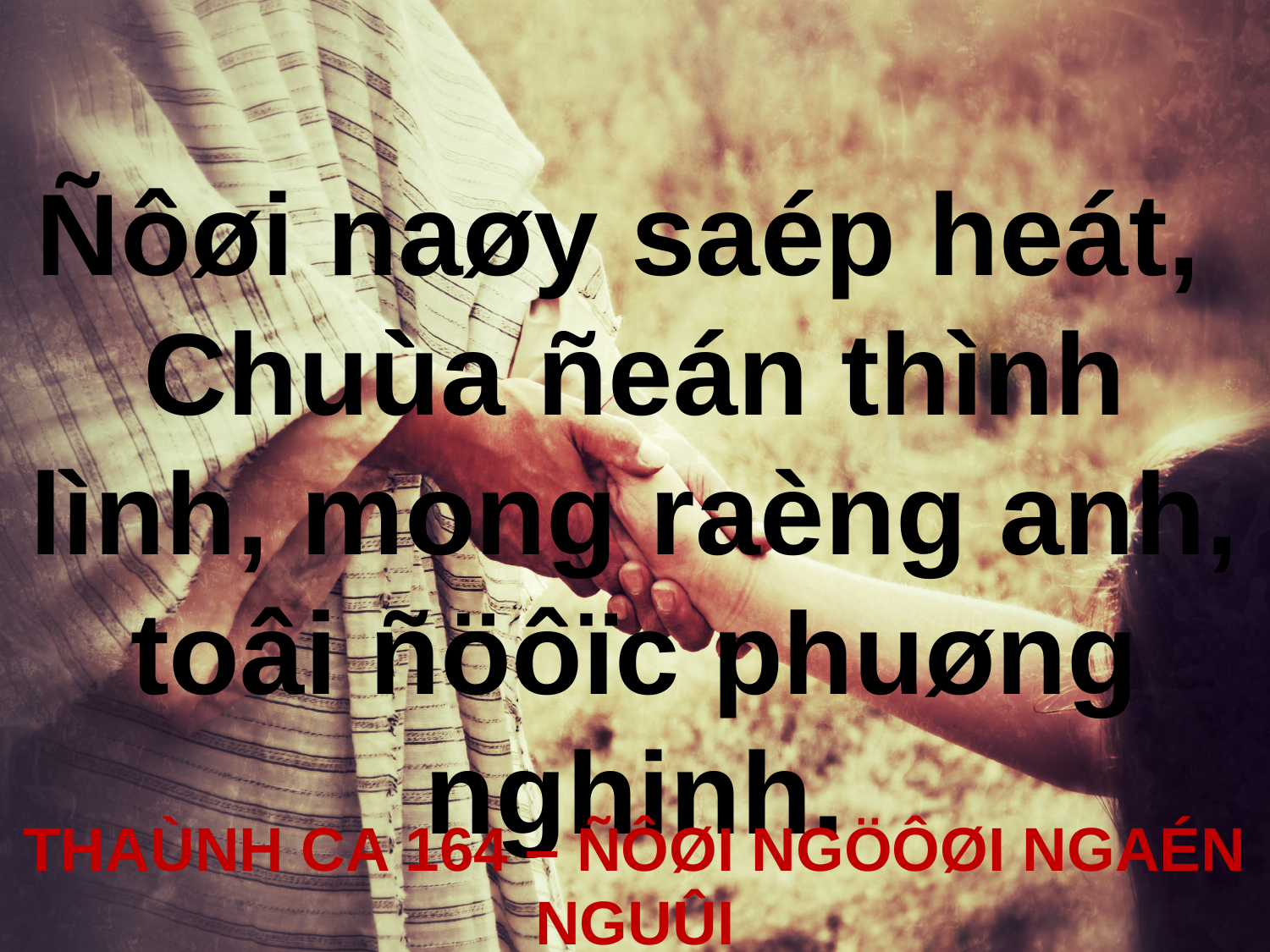

Ñôøi naøy saép heát,
Chuùa ñeán thình lình, mong raèng anh, toâi ñöôïc phuøng nghinh.
THAÙNH CA 164 – ÑÔØI NGÖÔØI NGAÉN NGUÛI